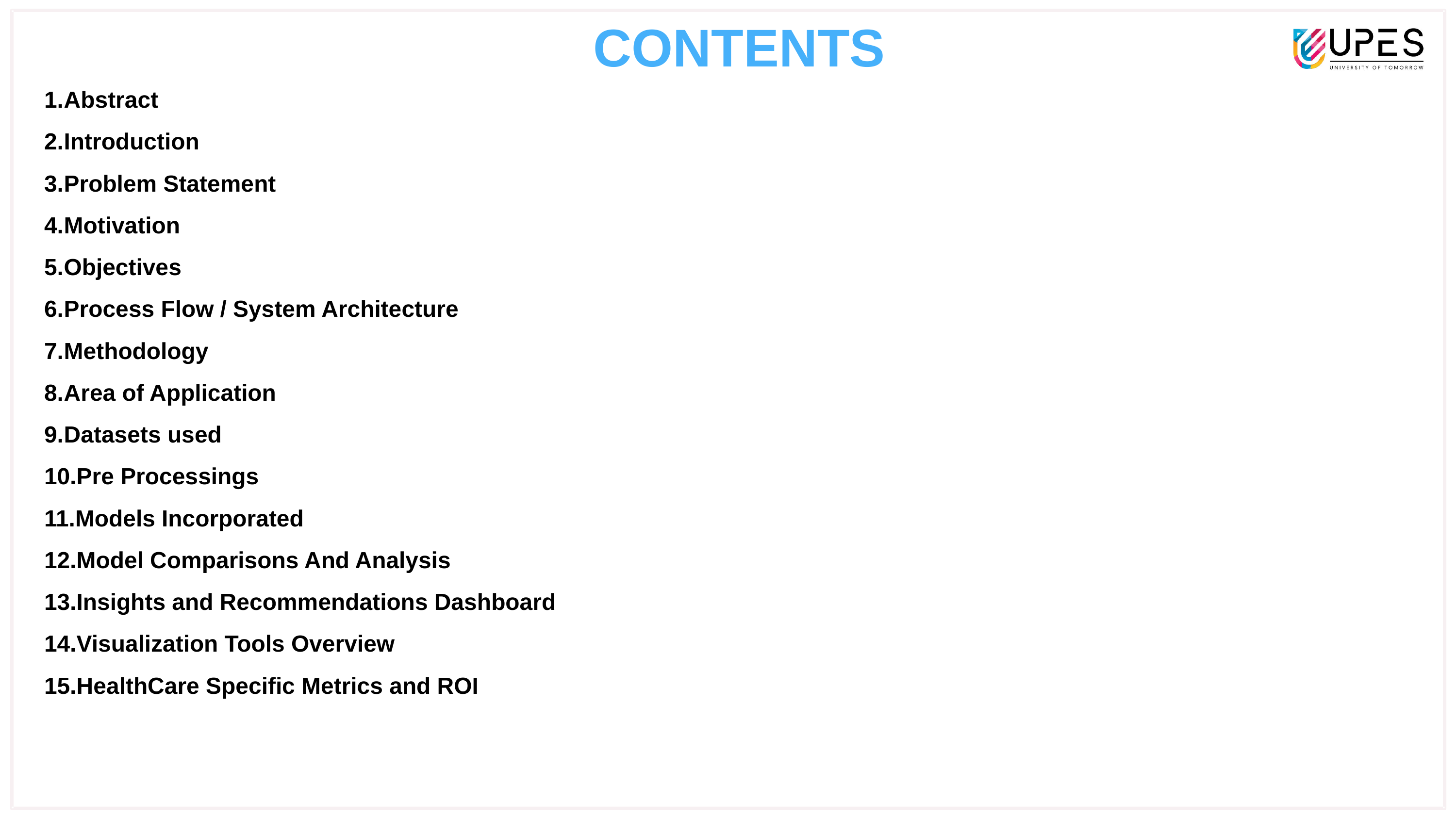

CONTENTS

Abstract
Introduction
Problem Statement
Motivation
Objectives
Process Flow / System Architecture
Methodology
Area of Application
Datasets used
Pre Processings
Models Incorporated
Model Comparisons And Analysis
Insights and Recommendations Dashboard
Visualization Tools Overview
HealthCare Specific Metrics and ROI